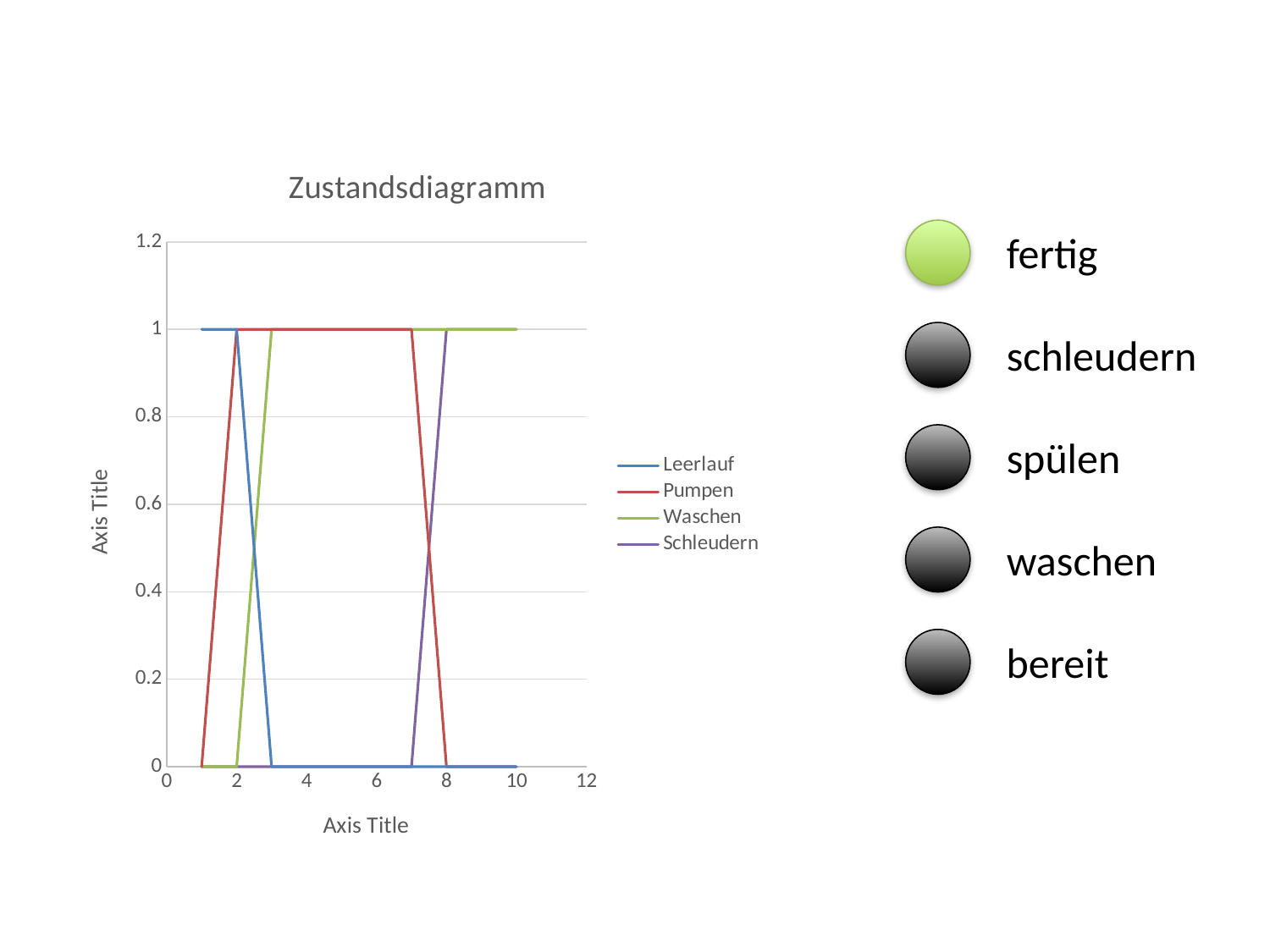

### Chart: Frequenztransformation

| Category | Y-Werte |
|---|---|

### Chart: Zustandsdiagramm

| Category | Leerlauf | Pumpen | Waschen | Schleudern |
|---|---|---|---|---|
fertig

schleudern

spülen

waschen

bereit